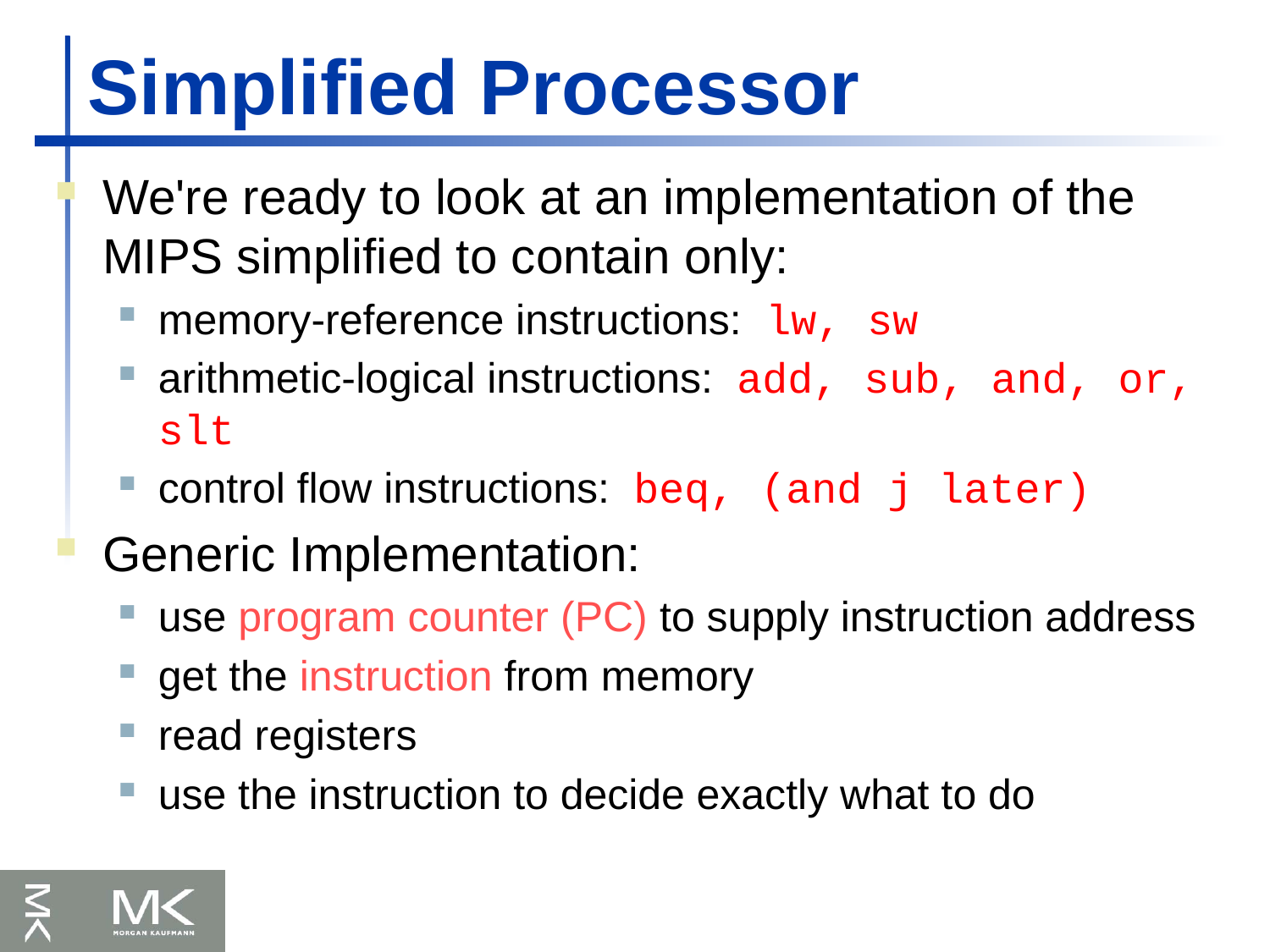

Simplified Processor

We're ready to look at an implementation of the MIPS simplified to contain only:
memory-reference instructions:  lw, sw
arithmetic-logical instructions:  add, sub, and, or, slt
control flow instructions:  beq, (and j later)
Generic Implementation:
use program counter (PC) to supply instruction address
get the instruction from memory
read registers
use the instruction to decide exactly what to do